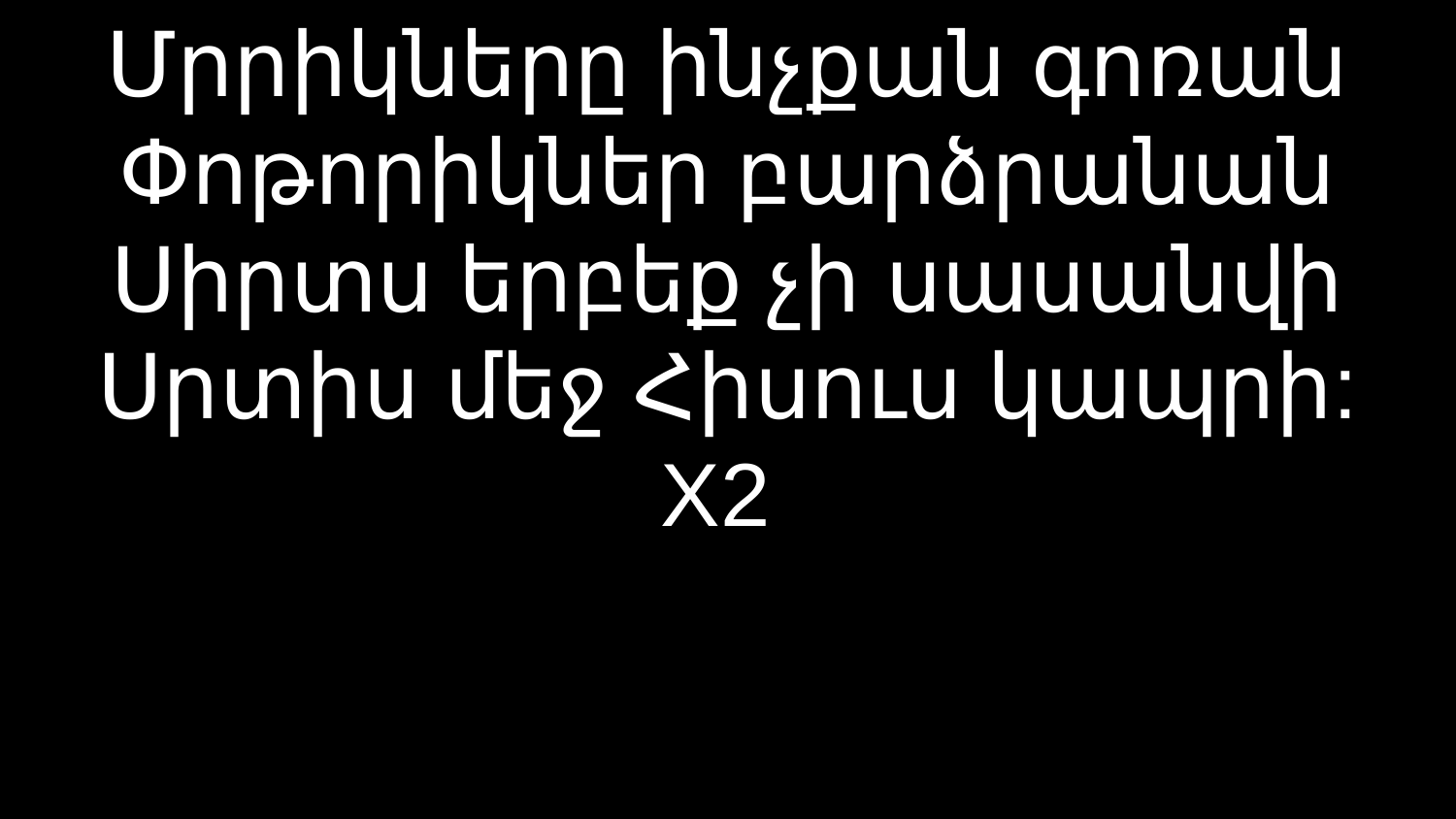

# Մրրիկները ինչքան գոռան Փոթորիկներ բարձրանան Սիրտս երբեք չի սասանվի Սրտիս մեջ Հիսուս կապրի: X2